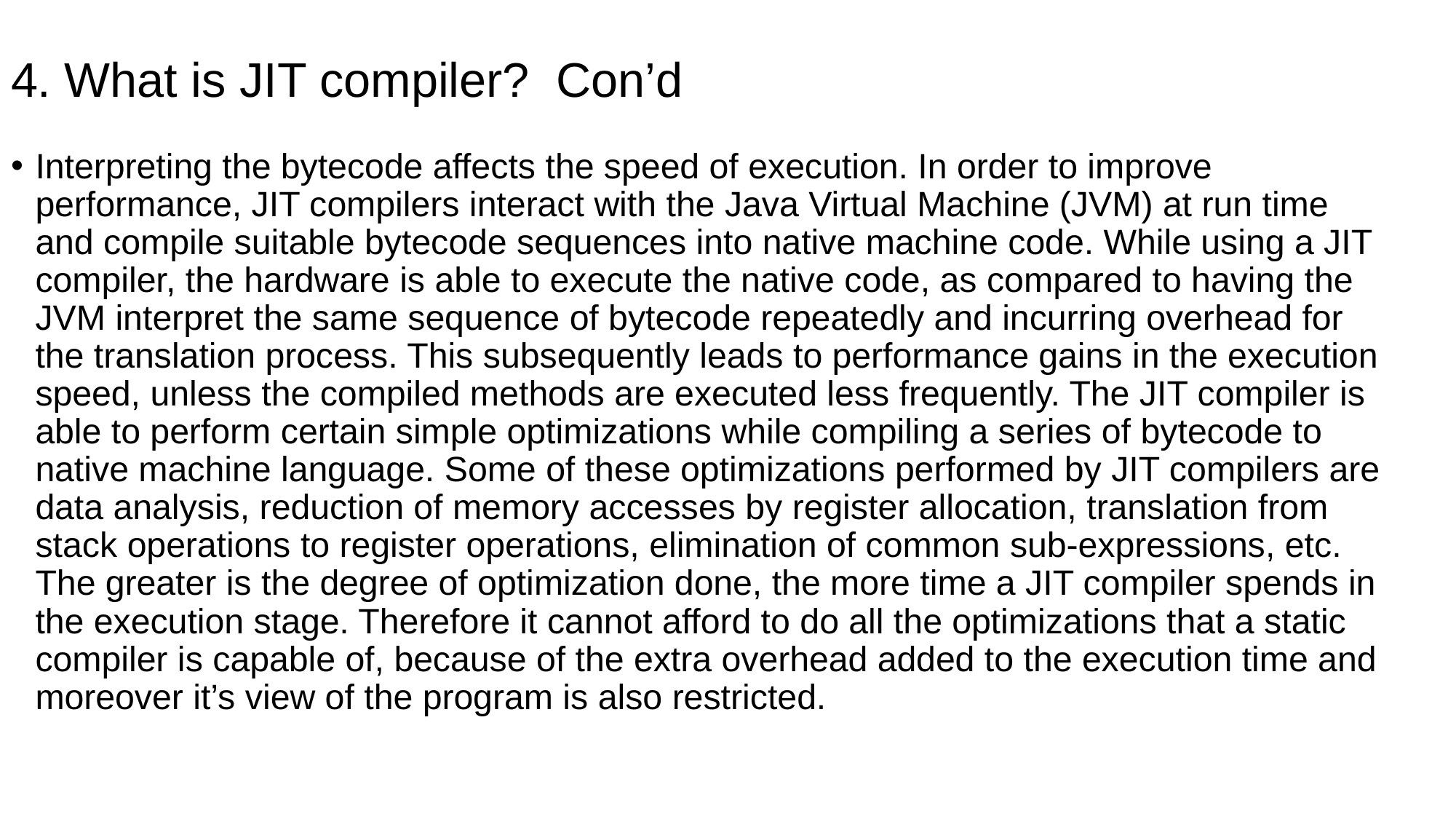

# 4. What is JIT compiler?  Con’d
Interpreting the bytecode affects the speed of execution. In order to improve performance, JIT compilers interact with the Java Virtual Machine (JVM) at run time and compile suitable bytecode sequences into native machine code. While using a JIT compiler, the hardware is able to execute the native code, as compared to having the JVM interpret the same sequence of bytecode repeatedly and incurring overhead for the translation process. This subsequently leads to performance gains in the execution speed, unless the compiled methods are executed less frequently. The JIT compiler is able to perform certain simple optimizations while compiling a series of bytecode to native machine language. Some of these optimizations performed by JIT compilers are data analysis, reduction of memory accesses by register allocation, translation from stack operations to register operations, elimination of common sub-expressions, etc. The greater is the degree of optimization done, the more time a JIT compiler spends in the execution stage. Therefore it cannot afford to do all the optimizations that a static compiler is capable of, because of the extra overhead added to the execution time and moreover it’s view of the program is also restricted.